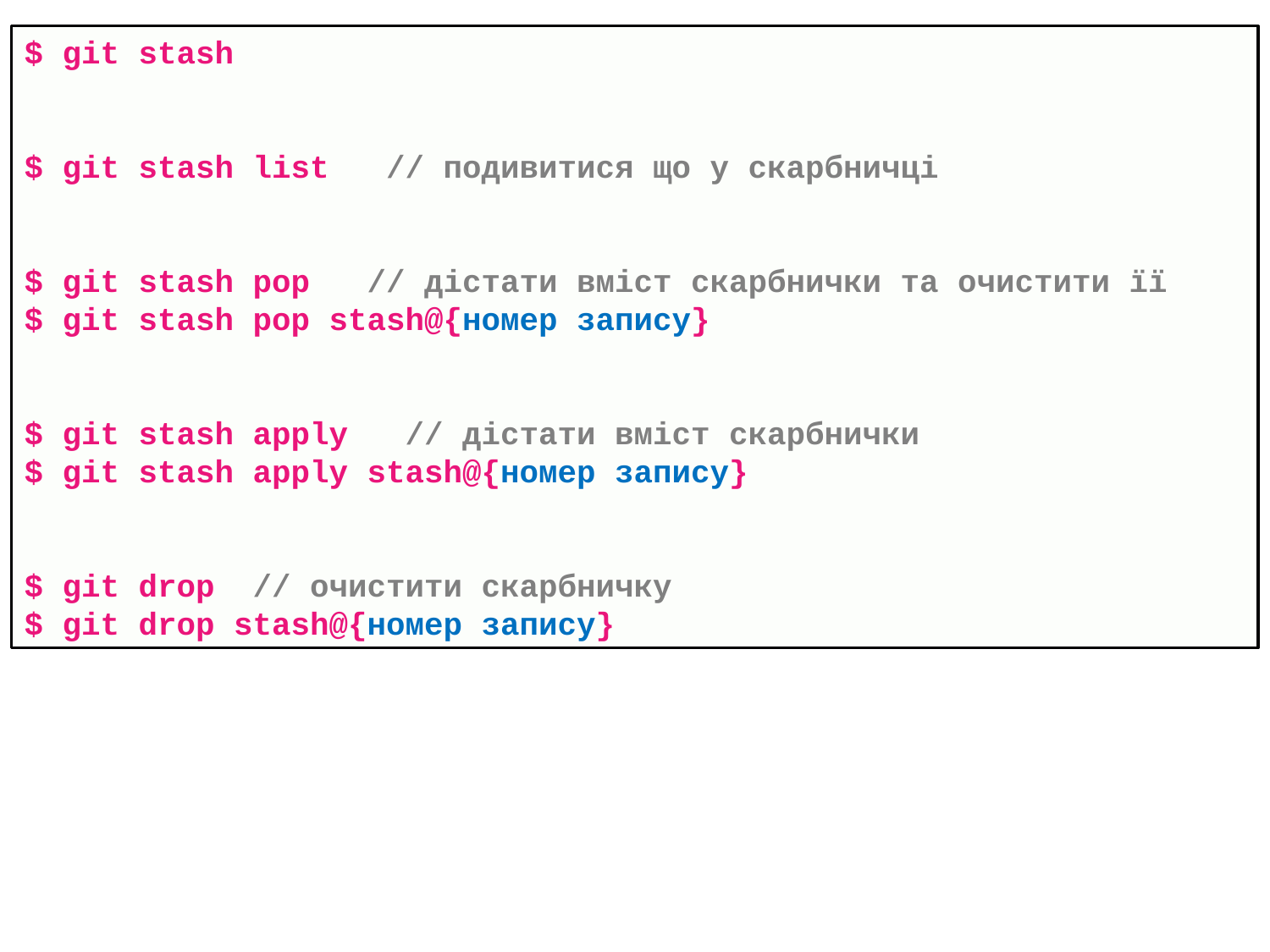

$ git stash

$ git stash list   // подивитися що у скарбничці

$ git stash pop   // дістати вміст скарбнички та очистити її
$ git stash pop stash@{номер запису}

$ git stash apply   // дістати вміст скарбнички
$ git stash apply stash@{номер запису}

$ git drop  // очистити скарбничку
$ git drop stash@{номер запису}